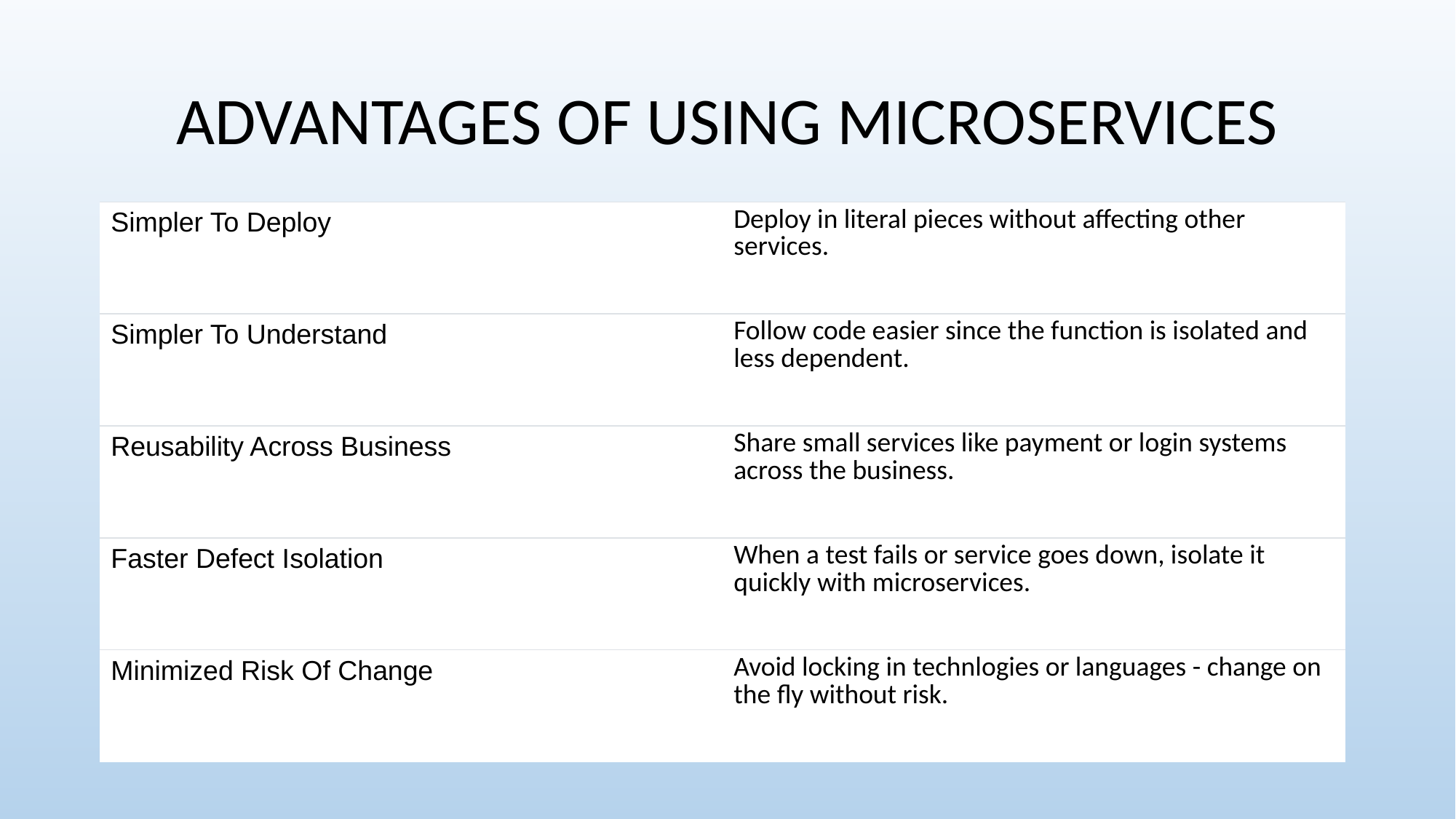

# ADVANTAGES OF USING MICROSERVICES
| Simpler To Deploy | Deploy in literal pieces without affecting other services. |
| --- | --- |
| Simpler To Understand | Follow code easier since the function is isolated and less dependent. |
| Reusability Across Business | Share small services like payment or login systems across the business. |
| Faster Defect Isolation | When a test fails or service goes down, isolate it quickly with microservices. |
| Minimized Risk Of Change | Avoid locking in technlogies or languages - change on the fly without risk. |